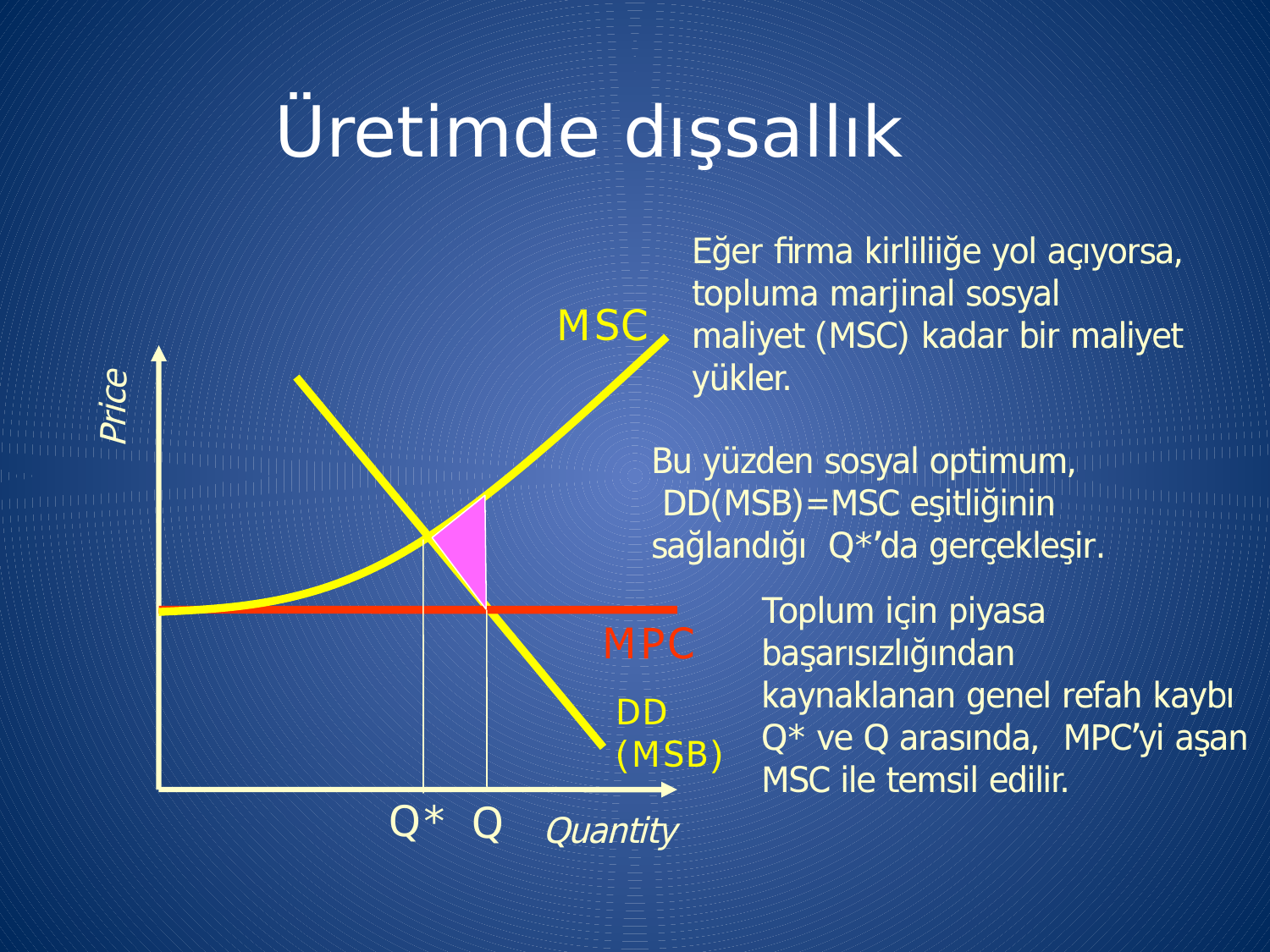

Üretimde dışsallık
Eğer firma kirliliiğe yol açıyorsa,
topluma marjinal sosyal
maliyet (MSC) kadar bir maliyet
yükler.

MSC

Price

MPC
DD
(MSB)

Quantity

Q
Bu yüzden sosyal optimum,
 DD(MSB)=MSC eşitliğinin
sağlandığı  Q*’da gerçekleşir.

Q*

Toplum için piyasa
başarısızlığından
kaynaklanan genel refah kaybı
Q* ve Q arasında,  MPC’yi aşan
MSC ile temsil edilir.